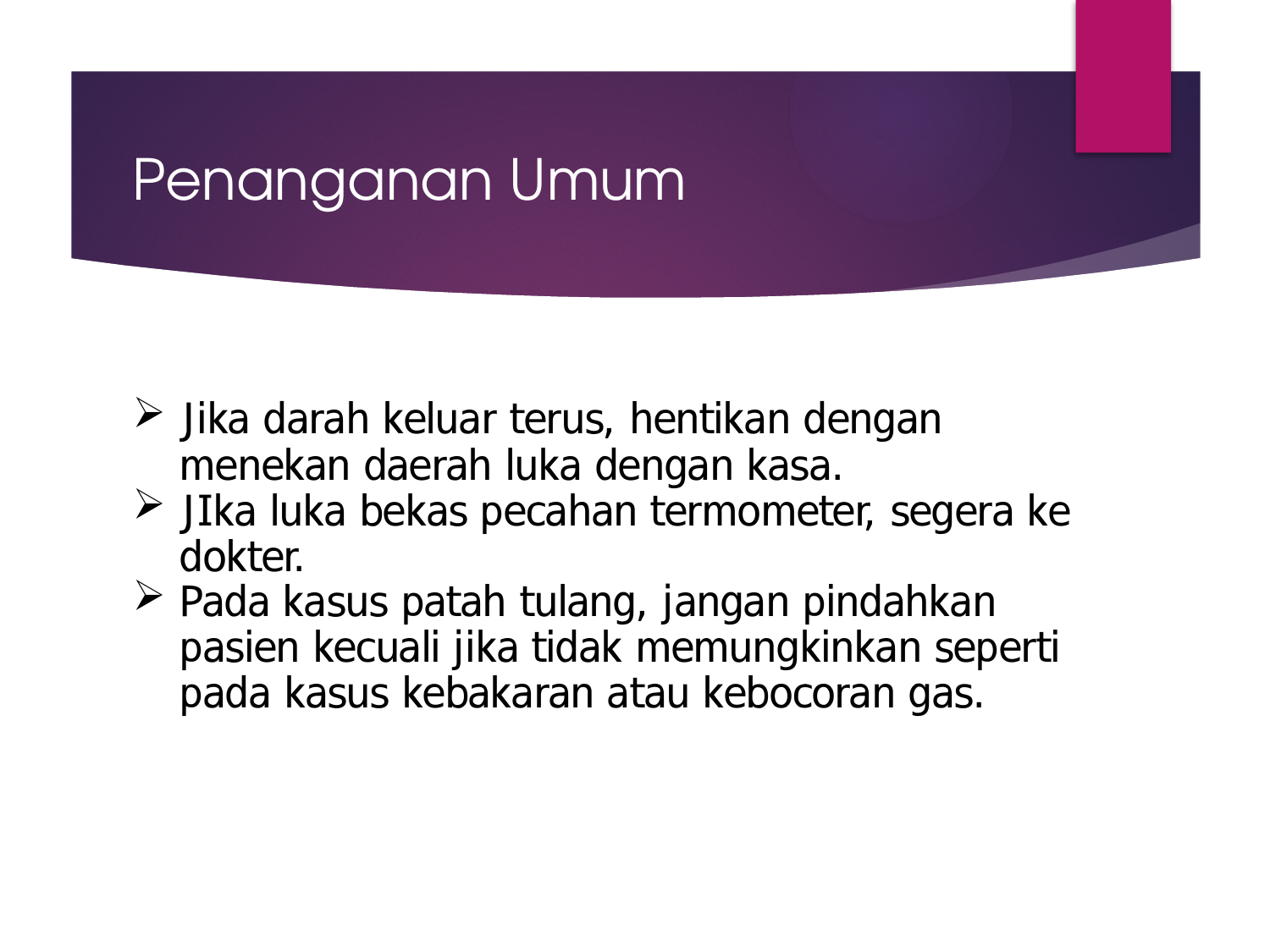

# Penanganan Umum
Jika darah keluar terus, hentikan dengan menekan daerah luka dengan kasa.
JIka luka bekas pecahan termometer, segera ke dokter.
Pada kasus patah tulang, jangan pindahkan pasien kecuali jika tidak memungkinkan seperti pada kasus kebakaran atau kebocoran gas.